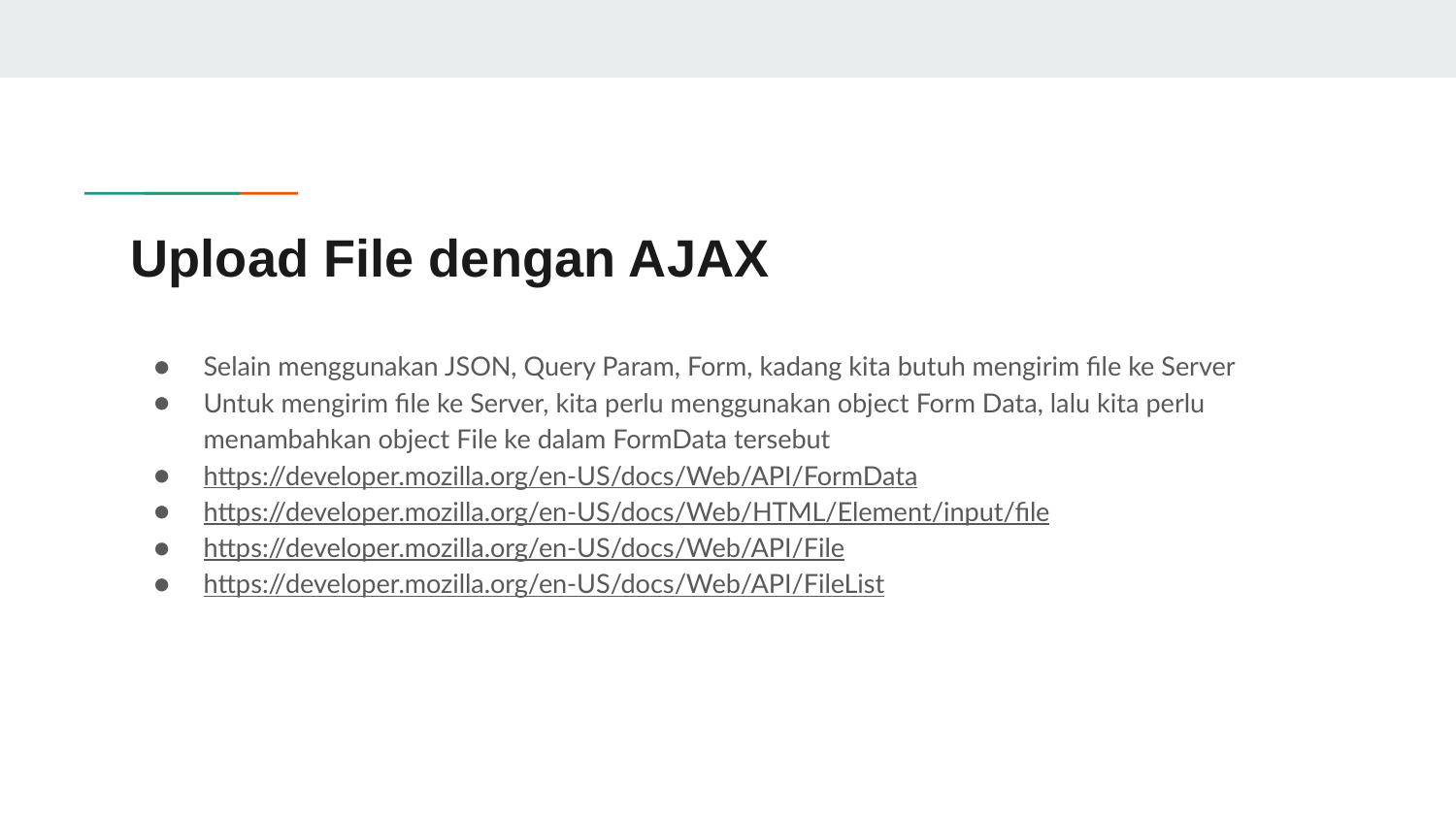

# Upload File dengan AJAX
Selain menggunakan JSON, Query Param, Form, kadang kita butuh mengirim file ke Server
Untuk mengirim file ke Server, kita perlu menggunakan object Form Data, lalu kita perlu menambahkan object File ke dalam FormData tersebut
https://developer.mozilla.org/en-US/docs/Web/API/FormData
https://developer.mozilla.org/en-US/docs/Web/HTML/Element/input/file
https://developer.mozilla.org/en-US/docs/Web/API/File
https://developer.mozilla.org/en-US/docs/Web/API/FileList